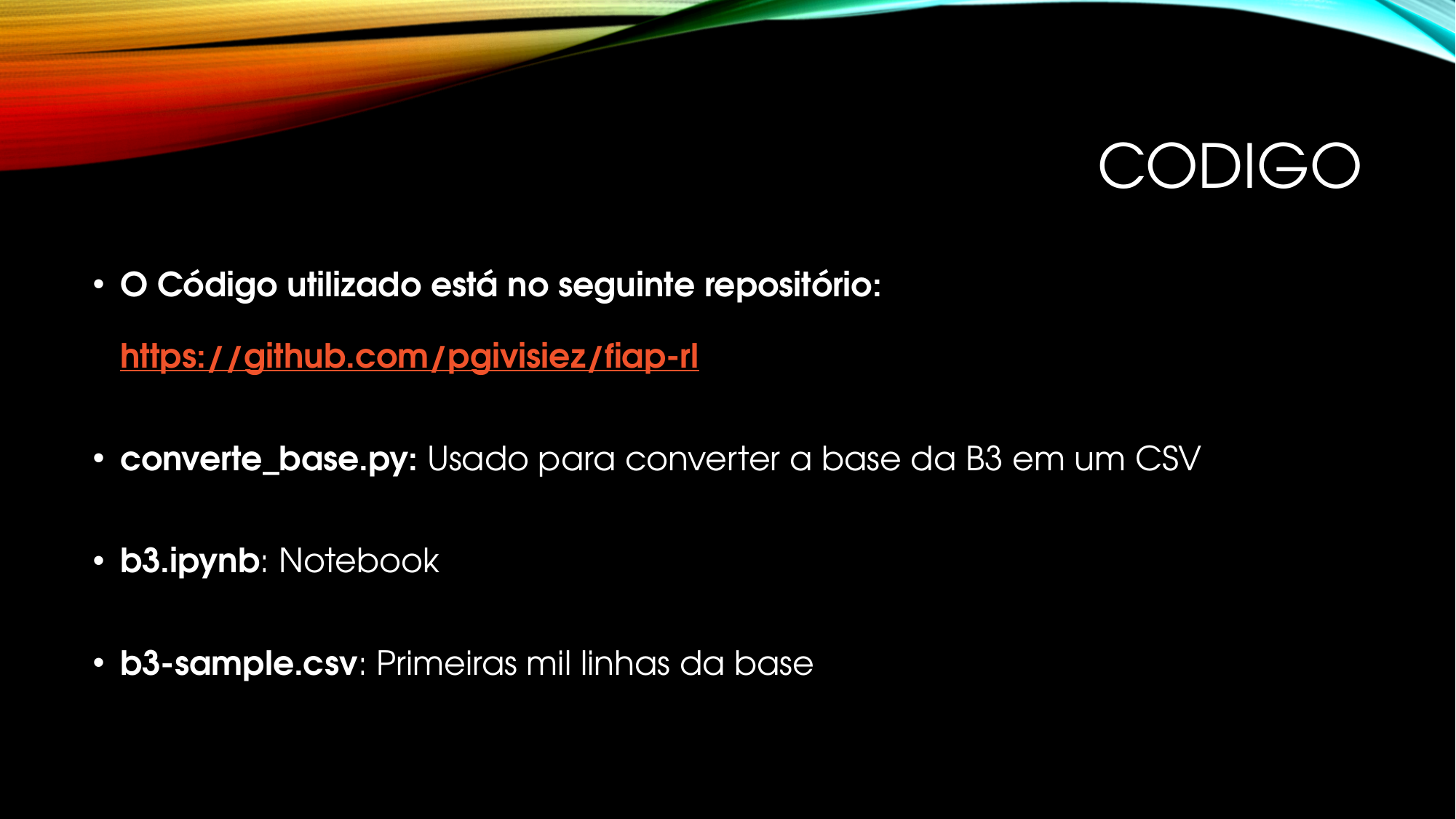

# codigo
O Código utilizado está no seguinte repositório:
https://github.com/pgivisiez/fiap-rl

converte_base.py: Usado para converter a base da B3 em um CSV

b3.ipynb: Notebook

b3-sample.csv: Primeiras mil linhas da base